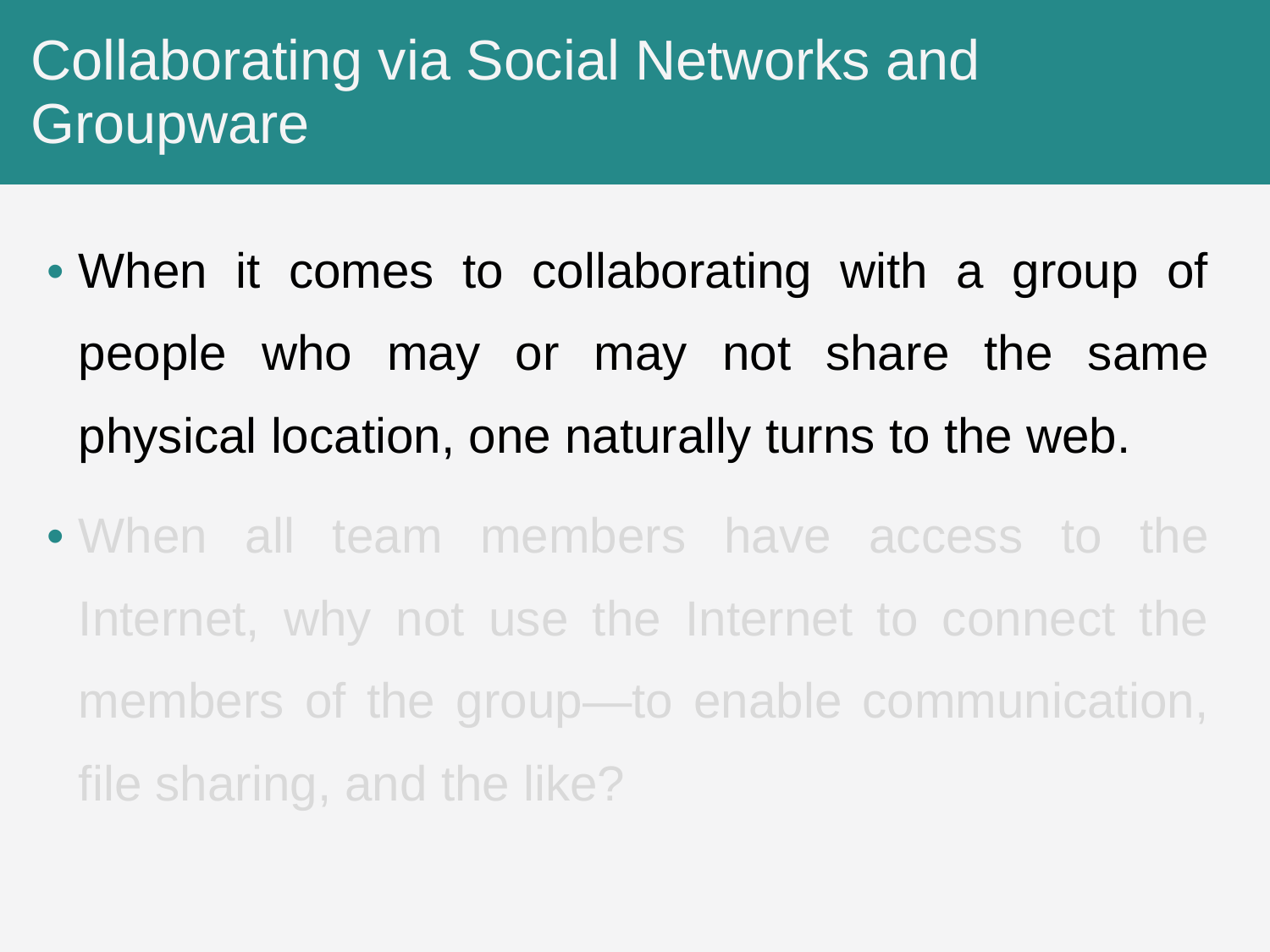

# Collaborating via Social Networks and Groupware
When it comes to collaborating with a group of people who may or may not share the same physical location, one naturally turns to the web.
When all team members have access to the Internet, why not use the Internet to connect the members of the group—to enable communication, file sharing, and the like?